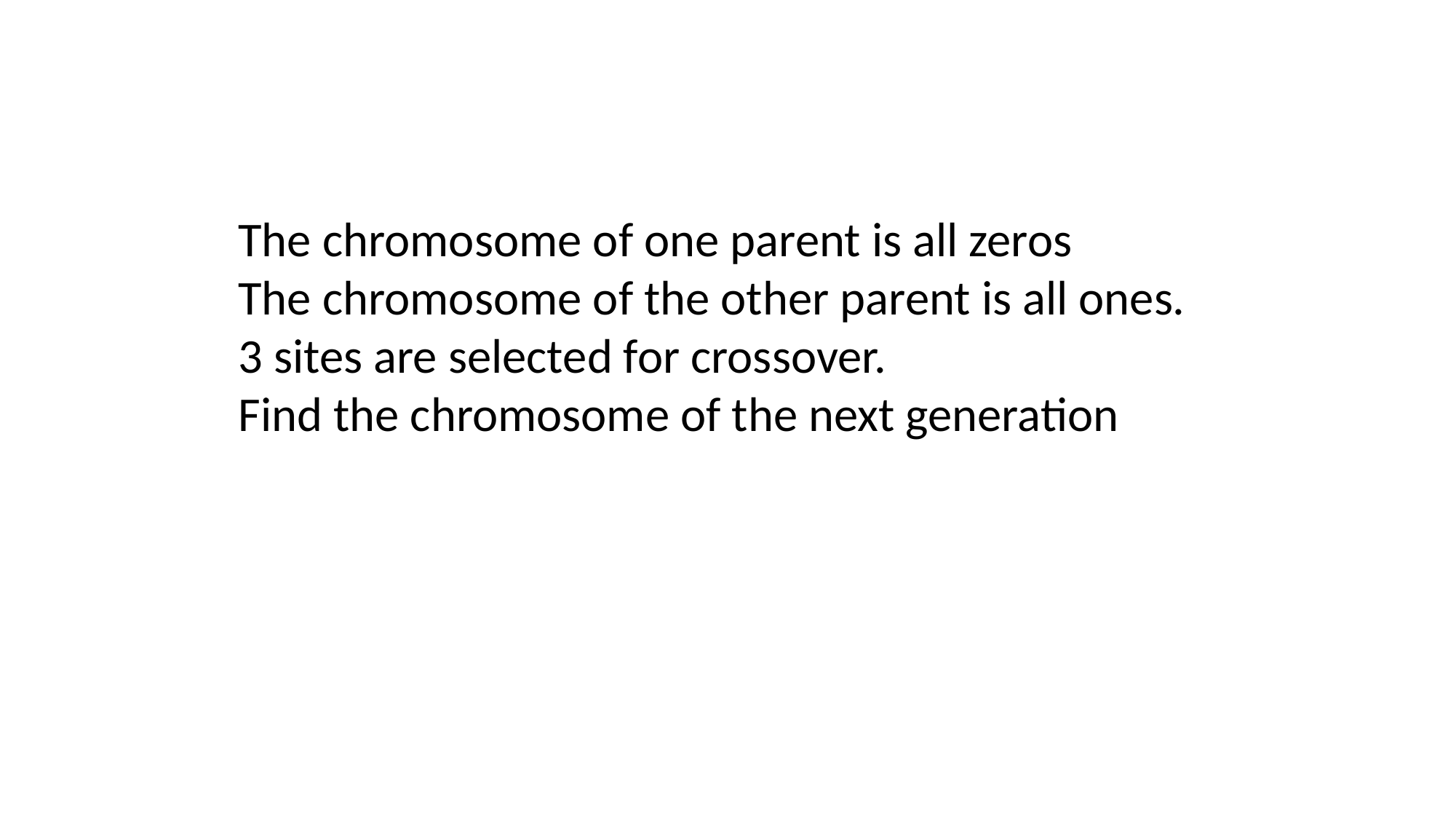

The chromosome of one parent is all zeros
The chromosome of the other parent is all ones.
3 sites are selected for crossover.
Find the chromosome of the next generation